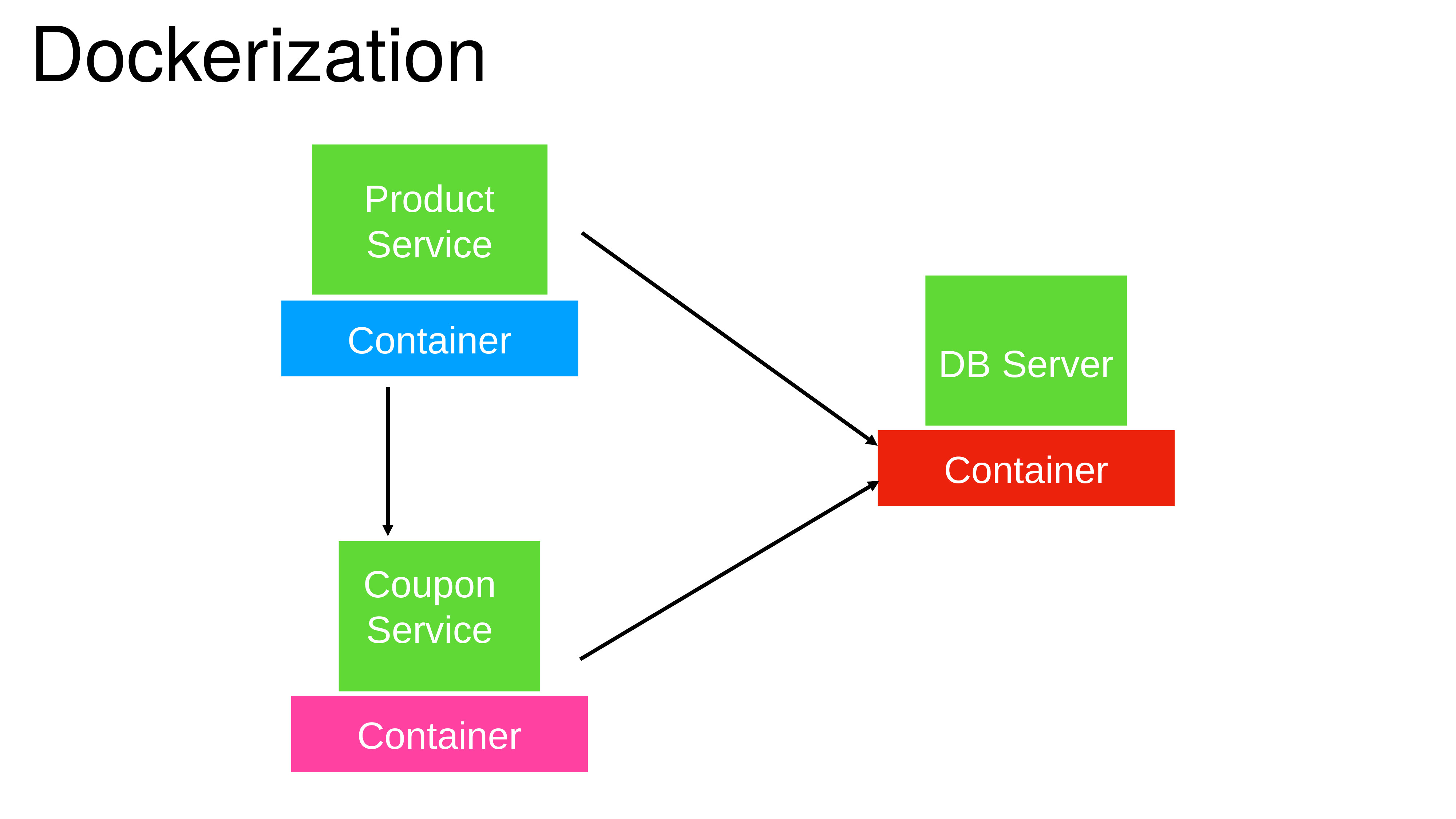

Dockerization
Product
Service

Container
DB Server

Container

Coupon
Service
Container